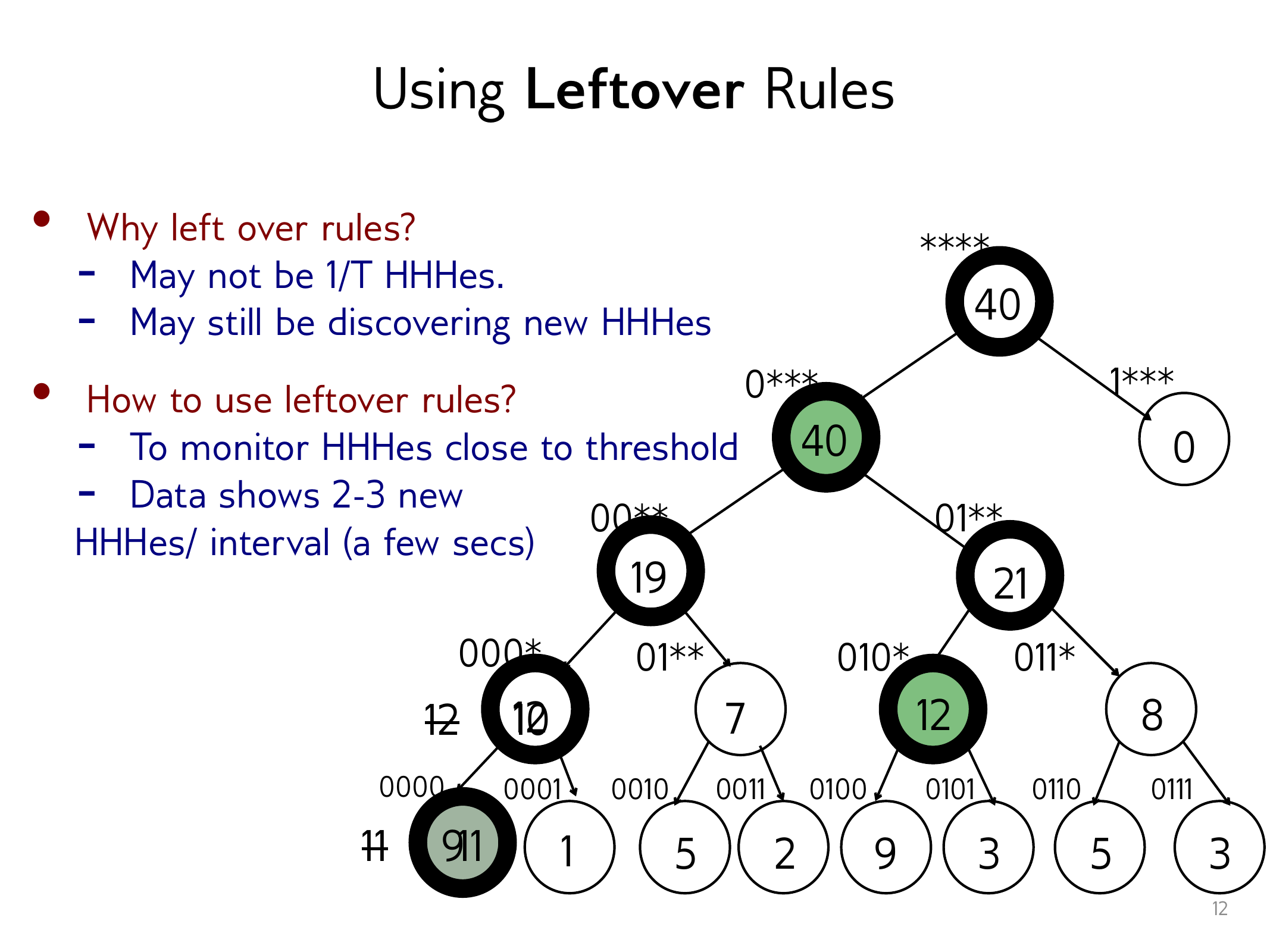

Using Leftover Rules
Why left over rules?
May not be 1/T HHHes.
May still be discovering new HHHes
How to use leftover rules?
To monitor HHHes close to threshold
Data shows 2-3 new
HHHes/ interval (a few secs)

****

40

1***
0***

40
0

00**
01**

19
21

000*
01**
010*
011*

12
8
12
7
12    10

0000
0001
0010
0011
0100
0101
0110
0111

11    9
11
1
5
2
9
3
5
3
12